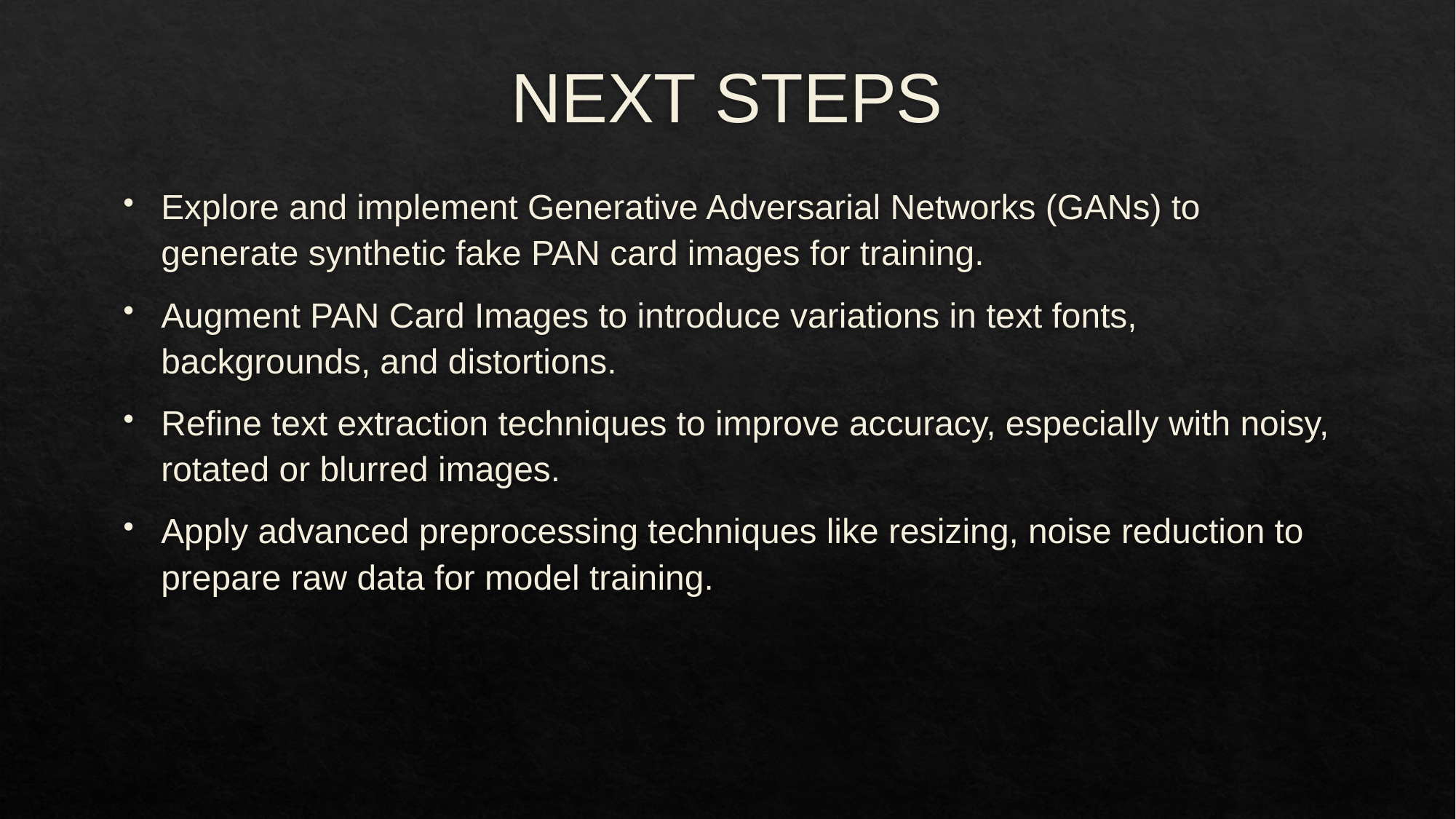

# NEXT STEPS
Explore and implement Generative Adversarial Networks (GANs) to generate synthetic fake PAN card images for training.
Augment PAN Card Images to introduce variations in text fonts, backgrounds, and distortions.
Refine text extraction techniques to improve accuracy, especially with noisy, rotated or blurred images.
Apply advanced preprocessing techniques like resizing, noise reduction to prepare raw data for model training.